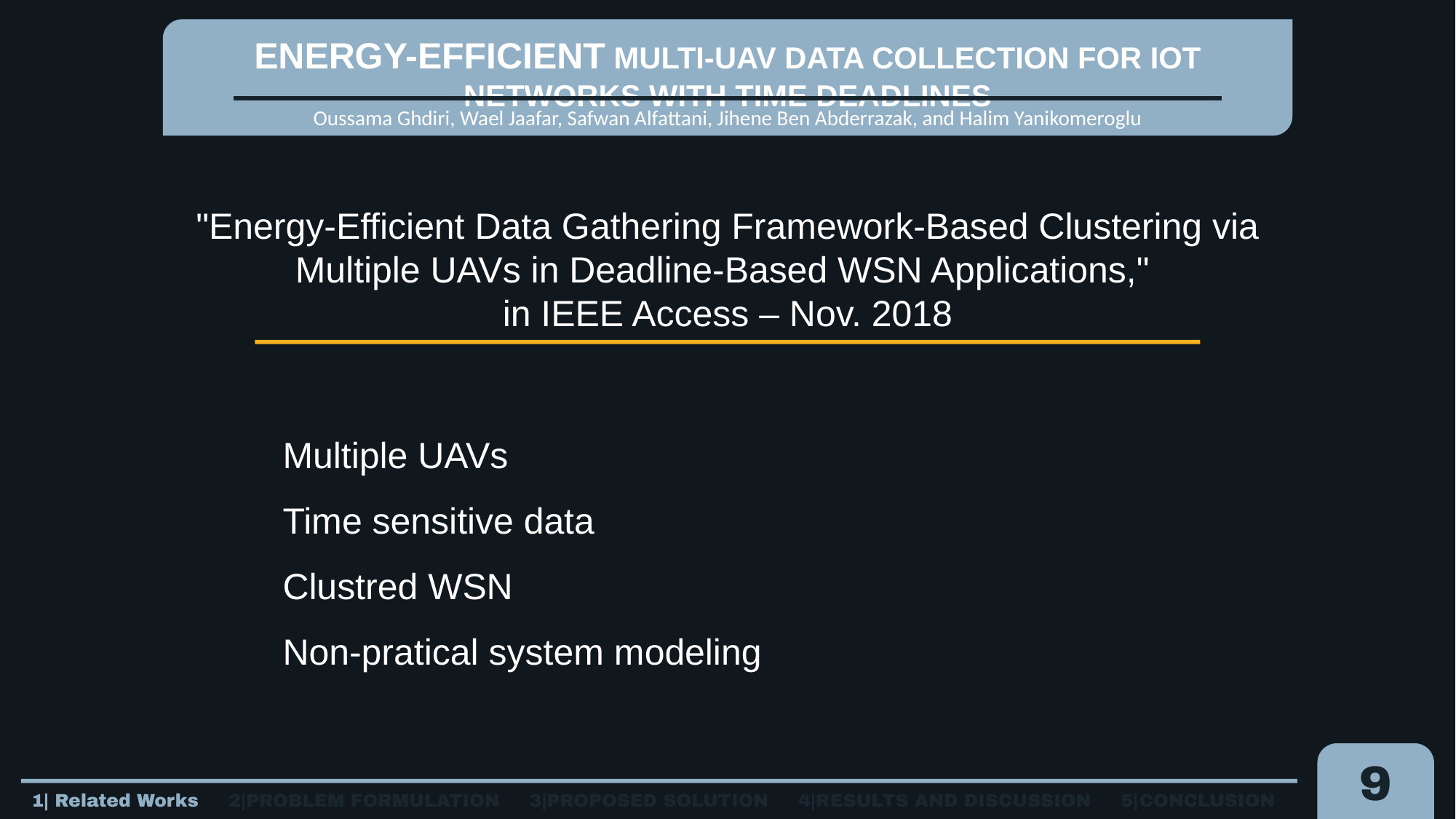

Energy-Efficient Multi-UAV Data Collection for IoT Networks with Time Deadlines
Oussama Ghdiri, Wael Jaafar, Safwan Alfattani, Jihene Ben Abderrazak, and Halim Yanikomeroglu
"Energy-Efficient Data Gathering Framework-Based Clustering via Multiple UAVs in Deadline-Based WSN Applications,"
in IEEE Access – Nov. 2018

Multiple UAVs
Time sensitive data
Clustred WSN
Non-pratical system modeling

9

1| Related Works     2|PROBLEM FORMULATION     3|PROPOSED SOLUTION     4|RESULTS AND DISCUSSION     5|Conclusion